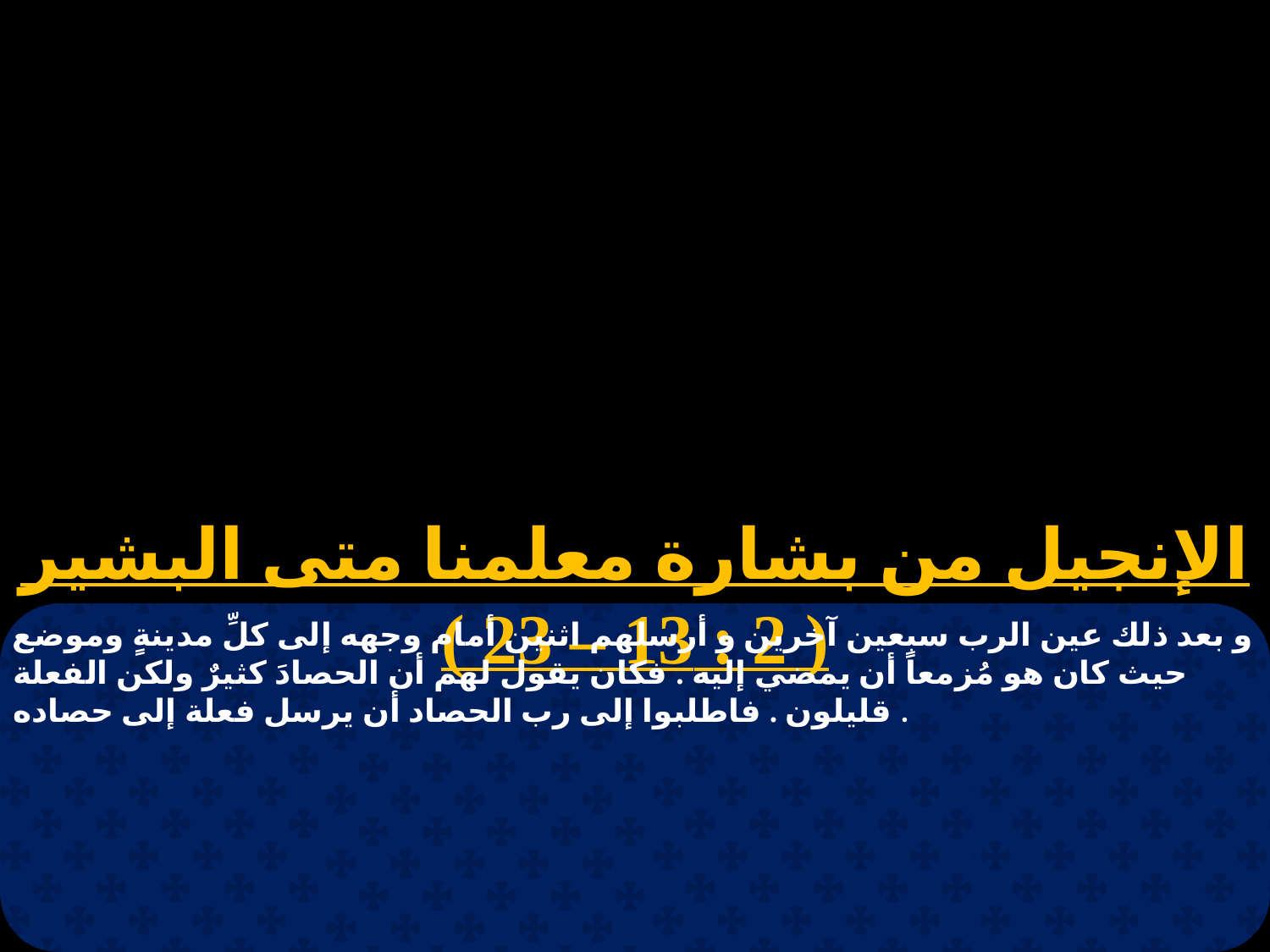

# الإنجيل من بشارة معلمنا متى البشير ( 2 : 13 – 23 )
و بعد ذلك عين الرب سبعين آخرين و أرسلهم اثنين أمام وجهه إلى كلِّ مدينةٍ وموضع حيث كان هو مُزمعاً أن يمضي إليه . فكان يقول لهم أن الحصادَ كثيرٌ ولكن الفعلة قليلون . فاطلبوا إلى رب الحصاد أن يرسل فعلة إلى حصاده .